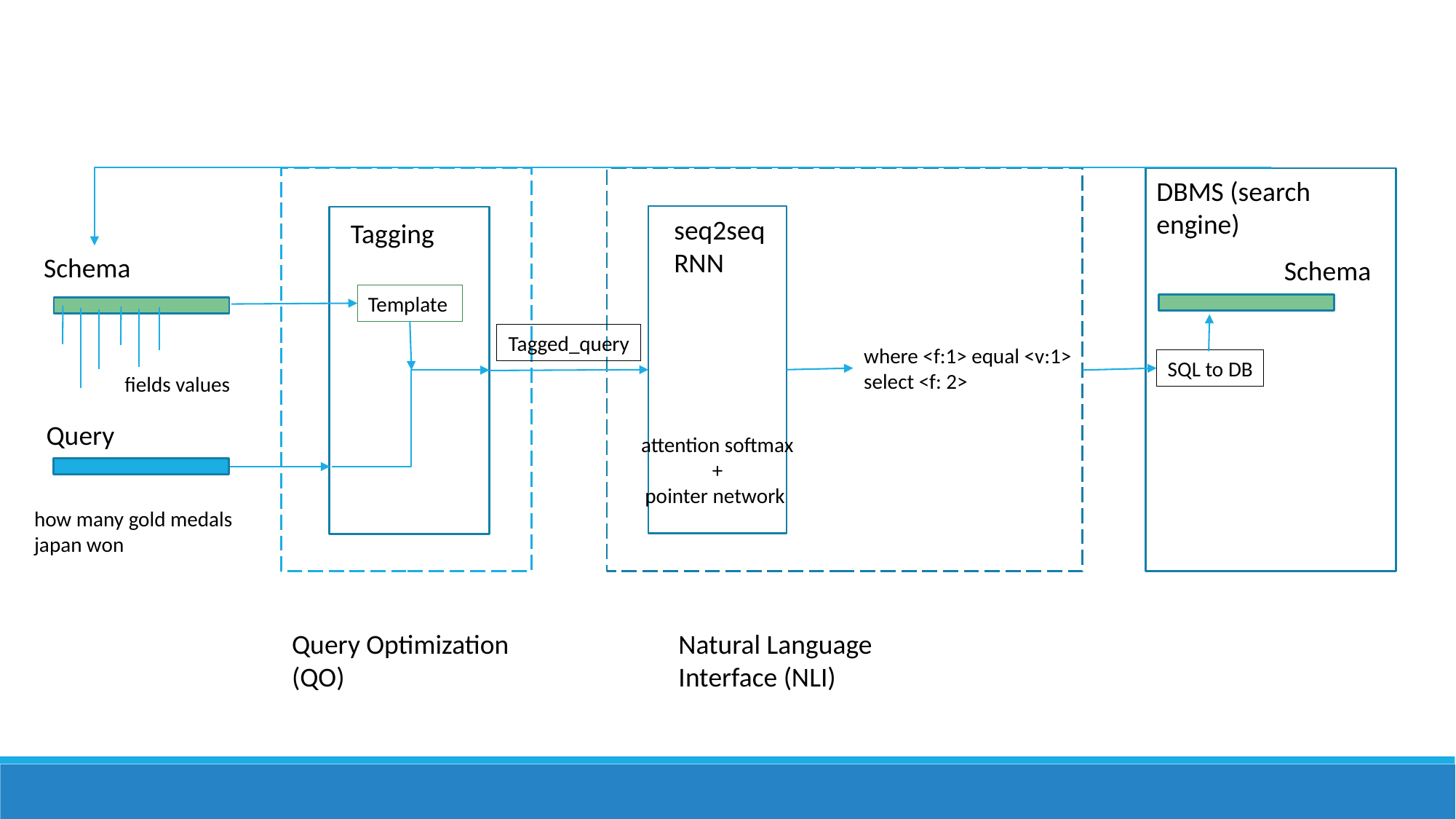

DBMS (search engine)

seq2seq RNN
Tagging
Schema
Schema
Template

Tagged_query
where <f:1> equal <v:1> select <f: 2>
SQL to DB
fields values
Query
attention softmax
+
pointer network

how many gold medals japan won
Query Optimization (QO)
Natural Language Interface (NLI)